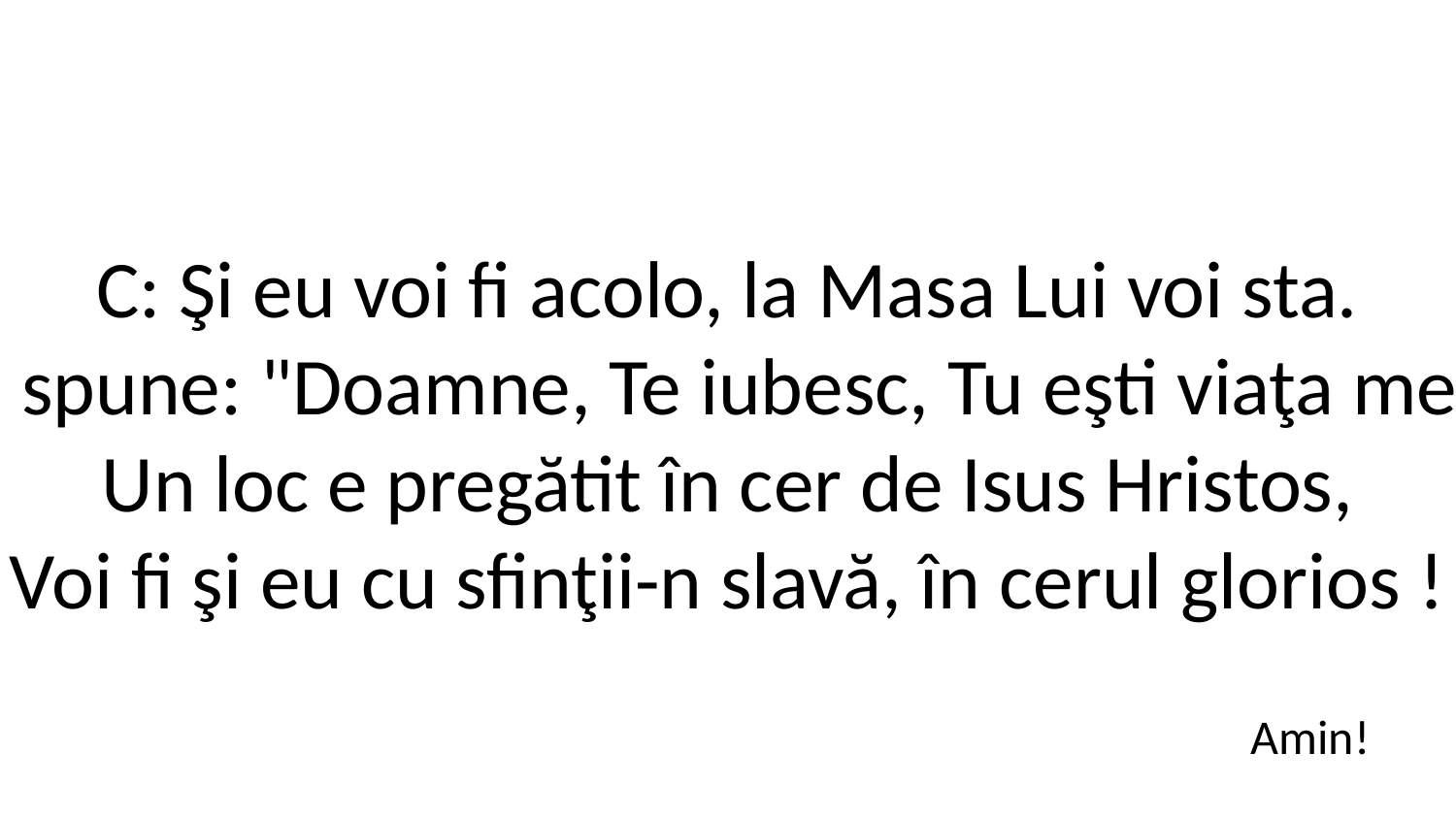

C: Şi eu voi fi acolo, la Masa Lui voi sta.
Voi spune: "Doamne, Te iubesc, Tu eşti viaţa mea!"
Un loc e pregătit în cer de Isus Hristos,
Voi fi şi eu cu sfinţii-n slavă, în cerul glorios !

Amin!